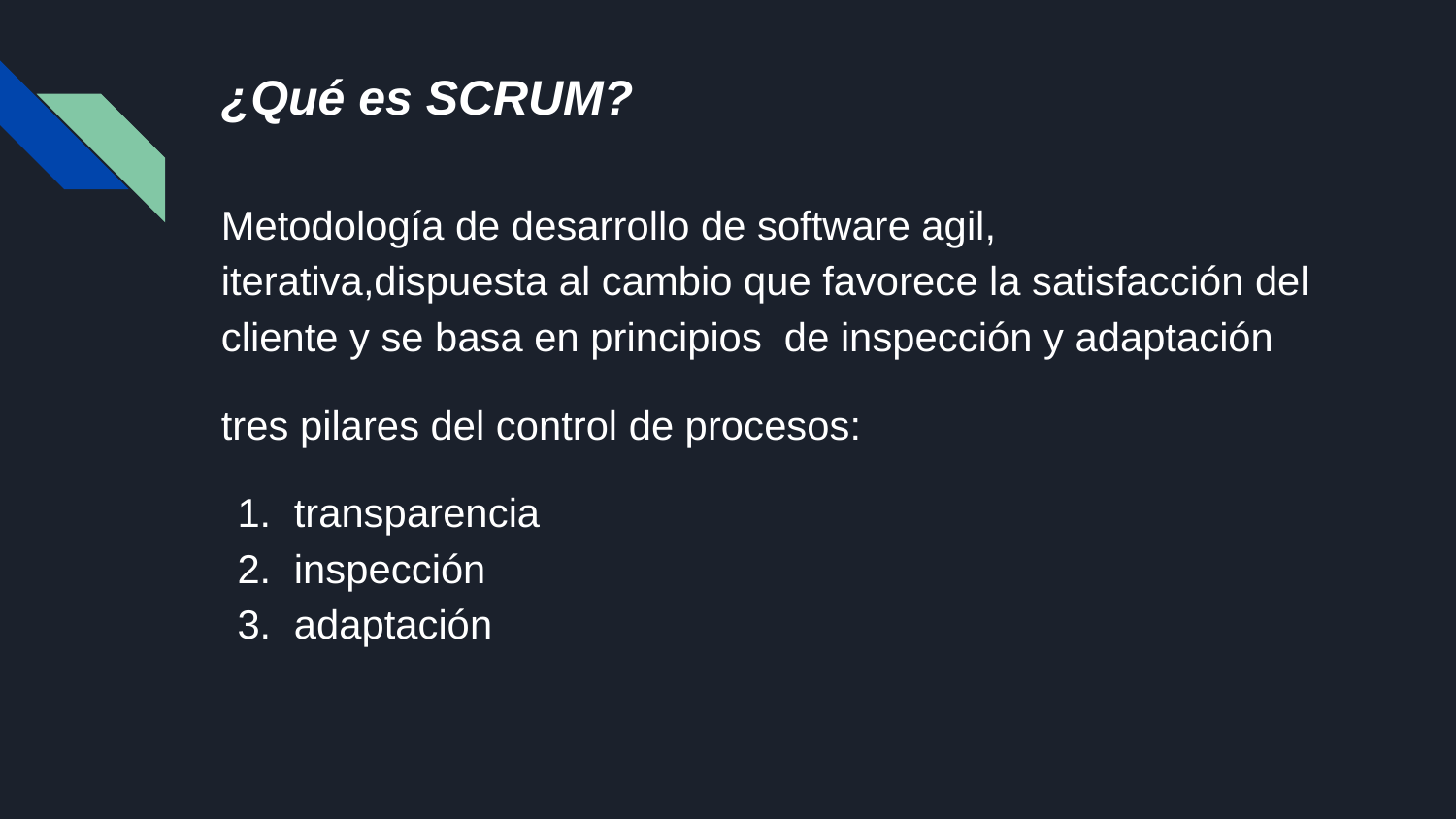

# ¿Qué es SCRUM?
Metodología de desarrollo de software agil, iterativa,dispuesta al cambio que favorece la satisfacción del cliente y se basa en principios  de inspección y adaptación
tres pilares del control de procesos:
transparencia
inspección
adaptación